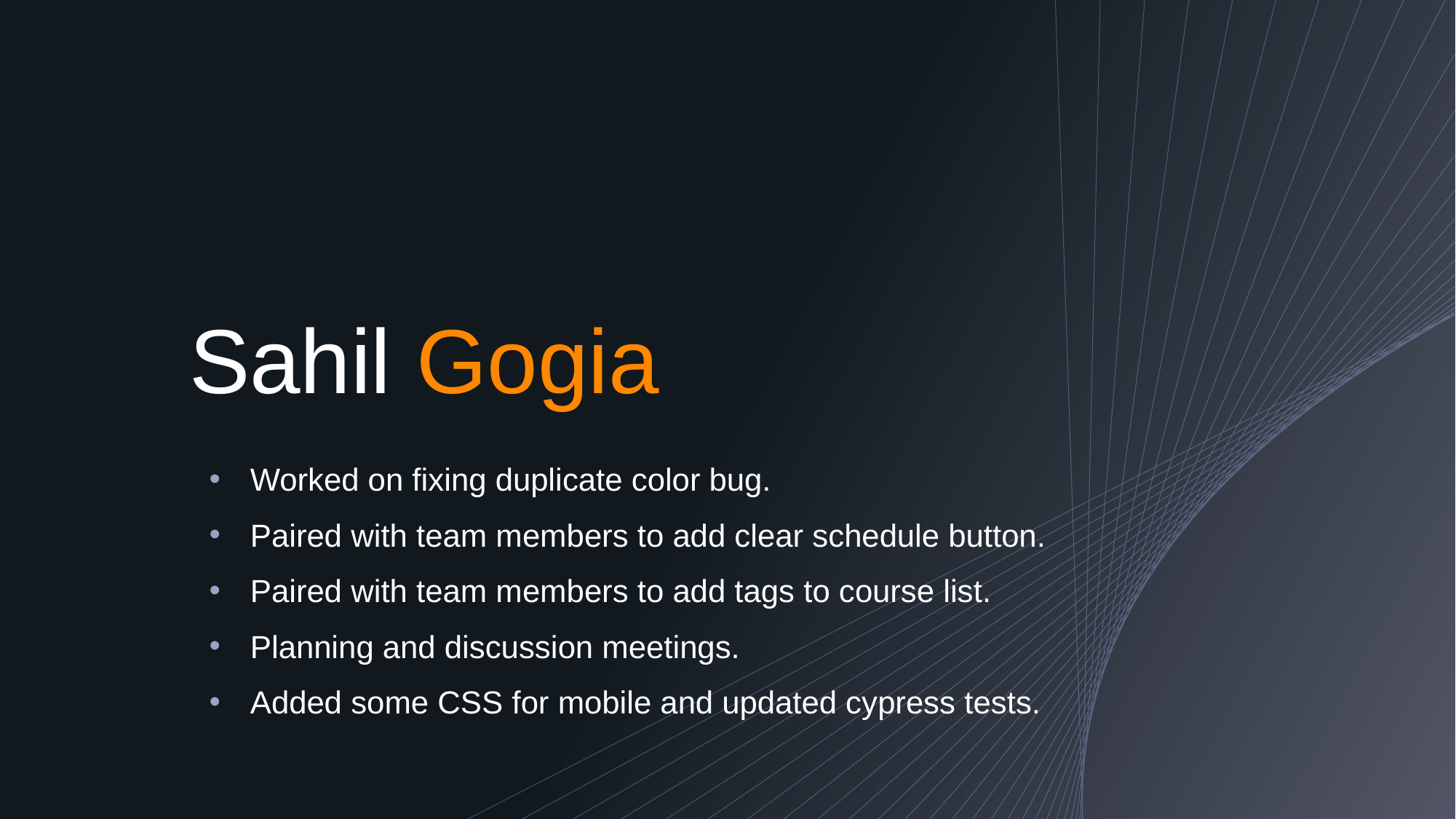

# Sahil Gogia
Worked on fixing duplicate color bug.
Paired with team members to add clear schedule button.
Paired with team members to add tags to course list.
Planning and discussion meetings.
Added some CSS for mobile and updated cypress tests.